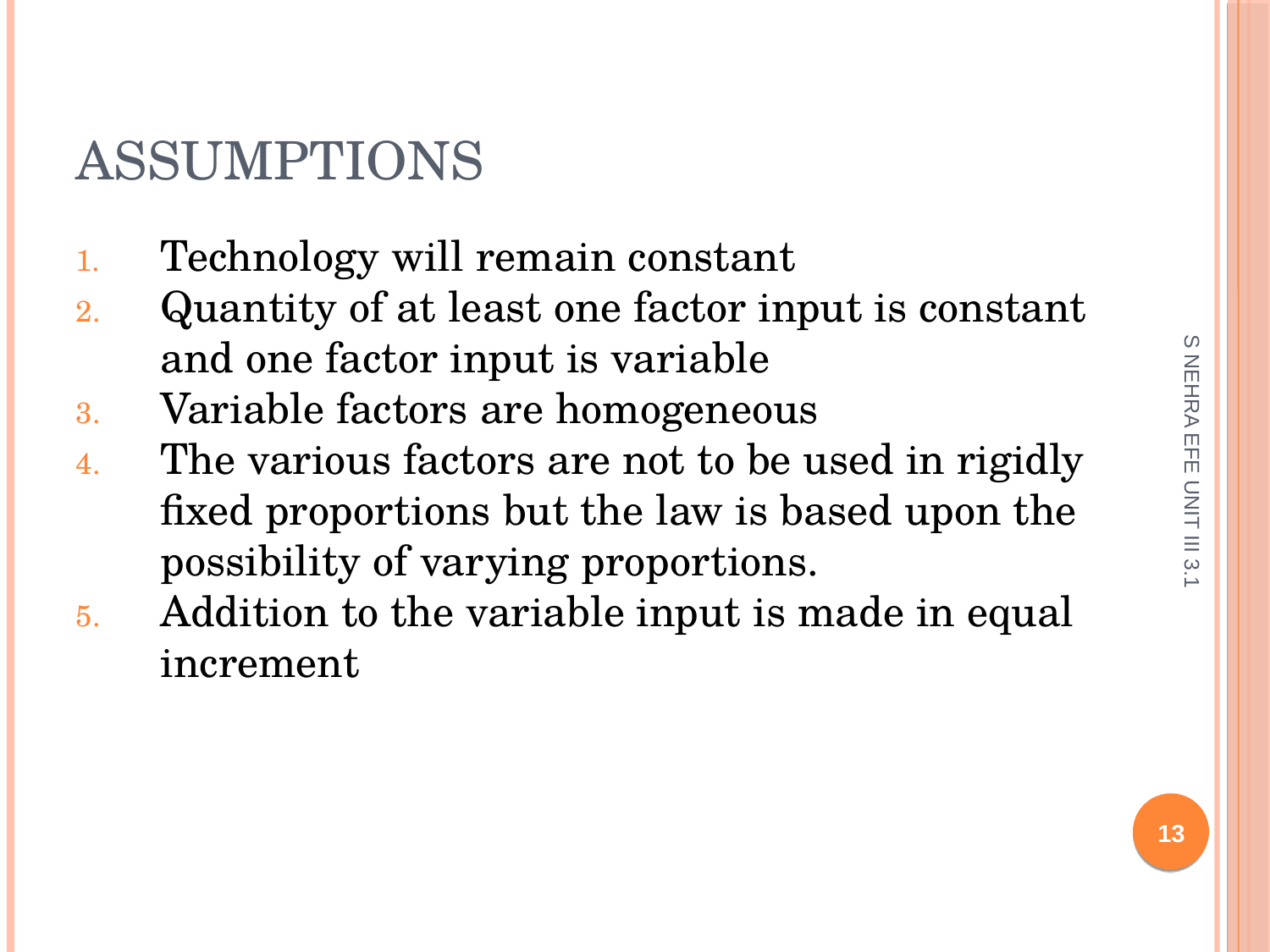

ASSUMPTIONS
Technology will remain constant
Quantity of at least one factor input is constant and one factor input is variable
Variable factors are homogeneous
The various factors are not to be used in rigidly fixed proportions but the law is based upon the possibility of varying proportions.
Addition to the variable input is made in equal increment

S NEHRA EFE UNIT III 3.1
13